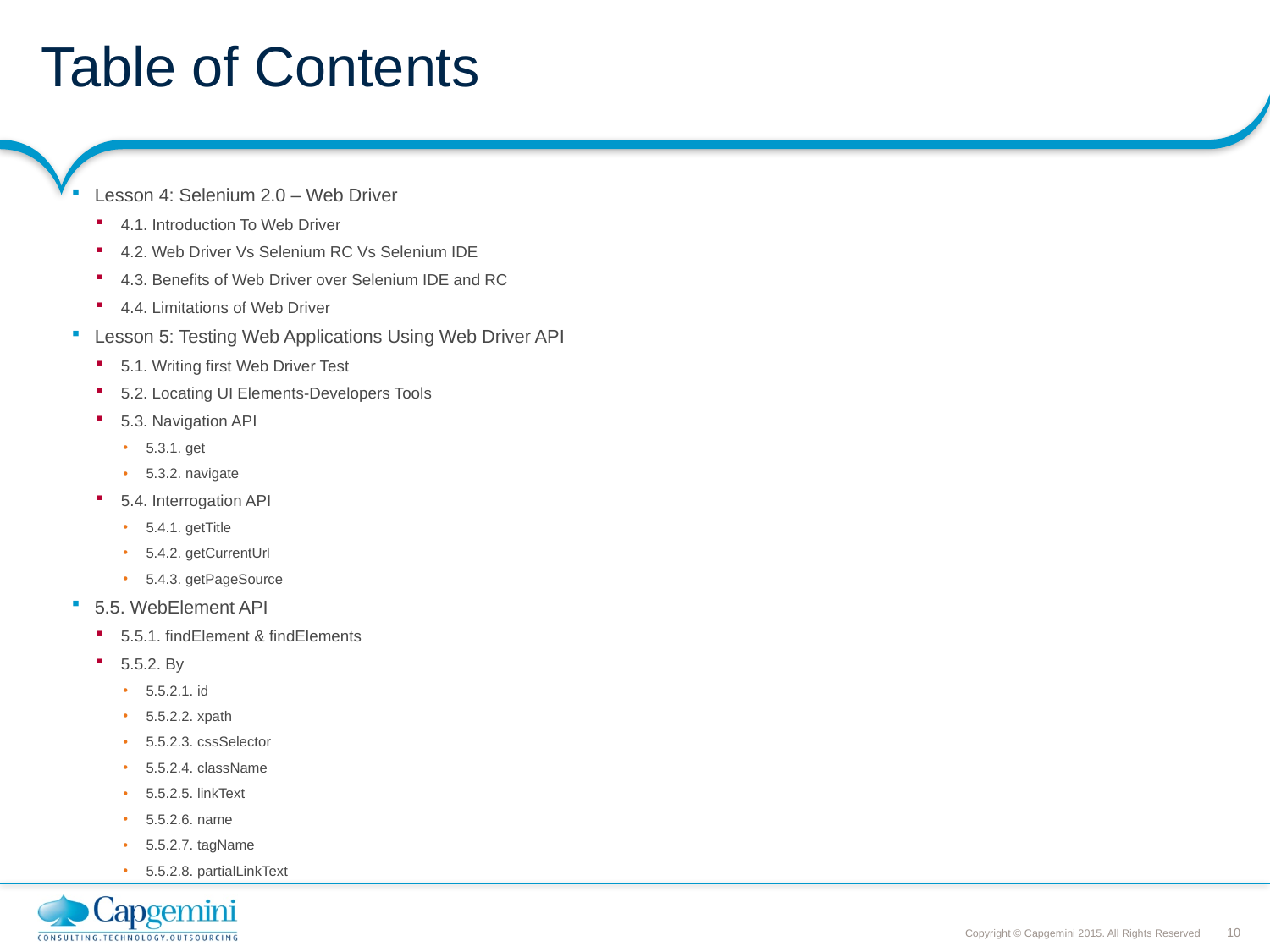

# Table of Contents
Lesson 4: Selenium 2.0 – Web Driver
4.1. Introduction To Web Driver
4.2. Web Driver Vs Selenium RC Vs Selenium IDE
4.3. Benefits of Web Driver over Selenium IDE and RC
4.4. Limitations of Web Driver
Lesson 5: Testing Web Applications Using Web Driver API
5.1. Writing first Web Driver Test
5.2. Locating UI Elements-Developers Tools
5.3. Navigation API
5.3.1. get
5.3.2. navigate
5.4. Interrogation API
5.4.1. getTitle
5.4.2. getCurrentUrl
5.4.3. getPageSource
5.5. WebElement API
5.5.1. findElement & findElements
5.5.2. By
5.5.2.1. id
5.5.2.2. xpath
5.5.2.3. cssSelector
5.5.2.4. className
5.5.2.5. linkText
5.5.2.6. name
5.5.2.7. tagName
5.5.2.8. partialLinkText